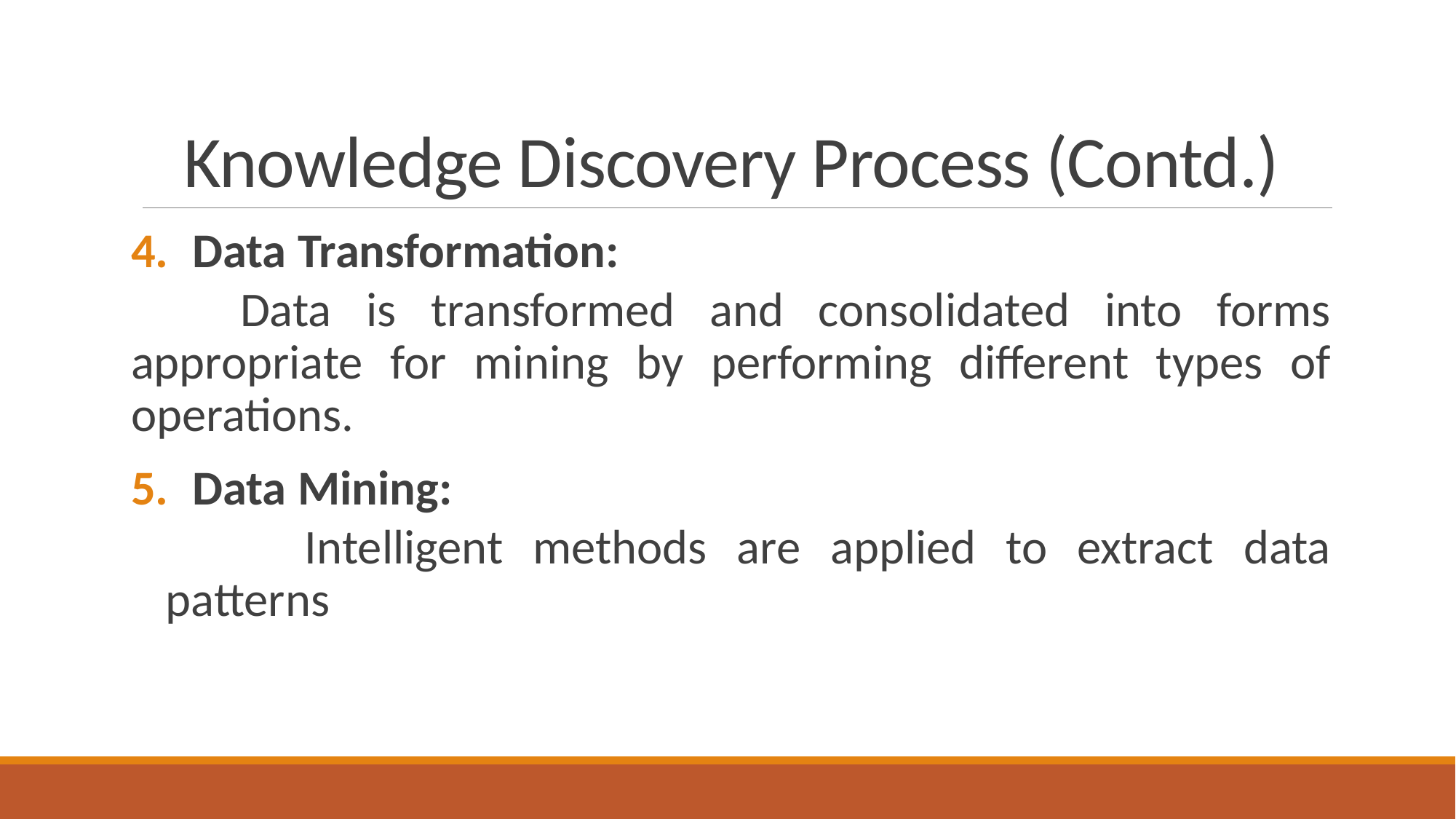

# Knowledge Discovery Process (Contd.)
Data Transformation:
	Data is transformed and consolidated into forms appropriate for mining by performing different types of operations.
Data Mining:
	 Intelligent methods are applied to extract data patterns